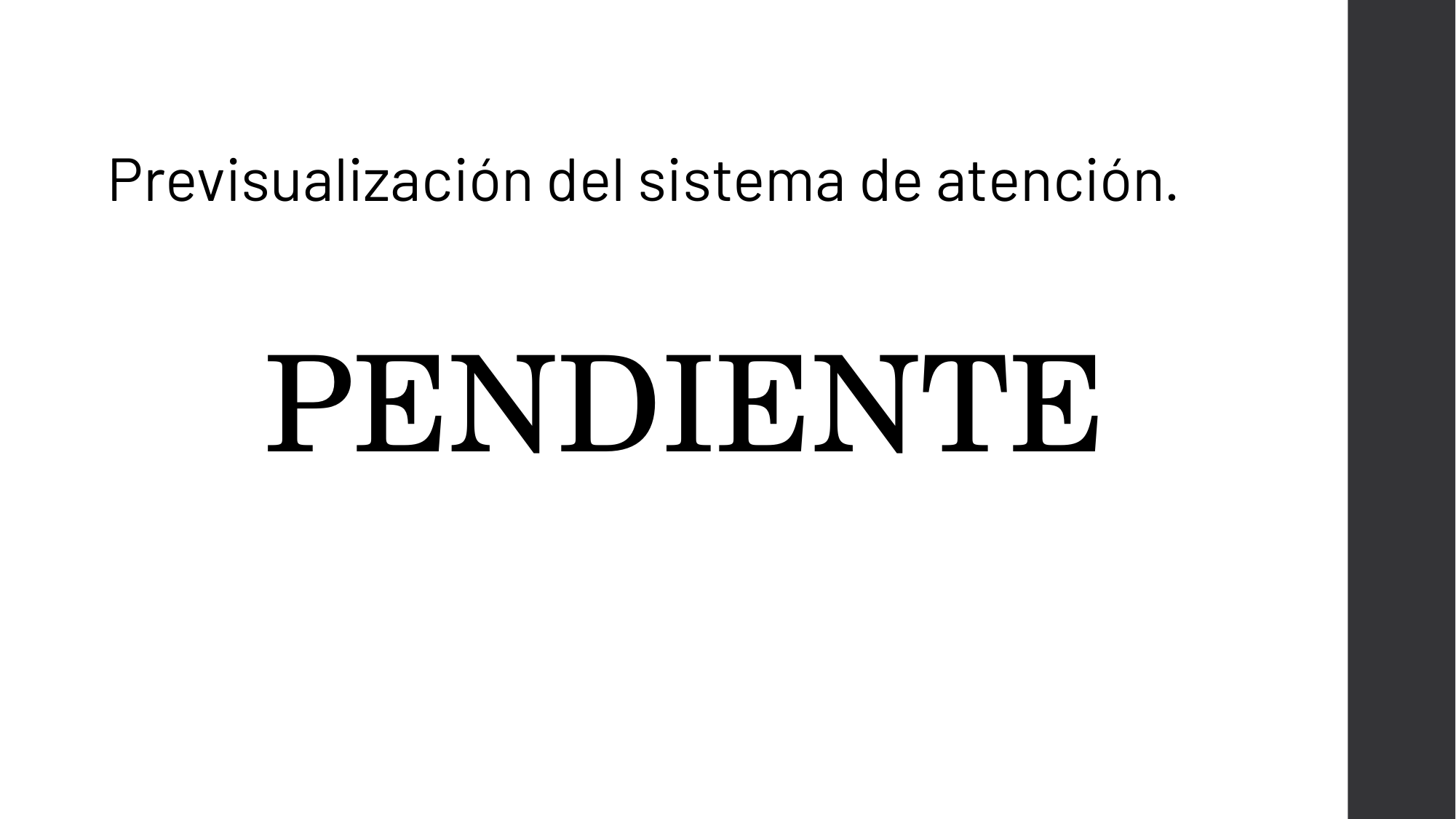

# Previsualización del sistema de atención.
PENDIENTE